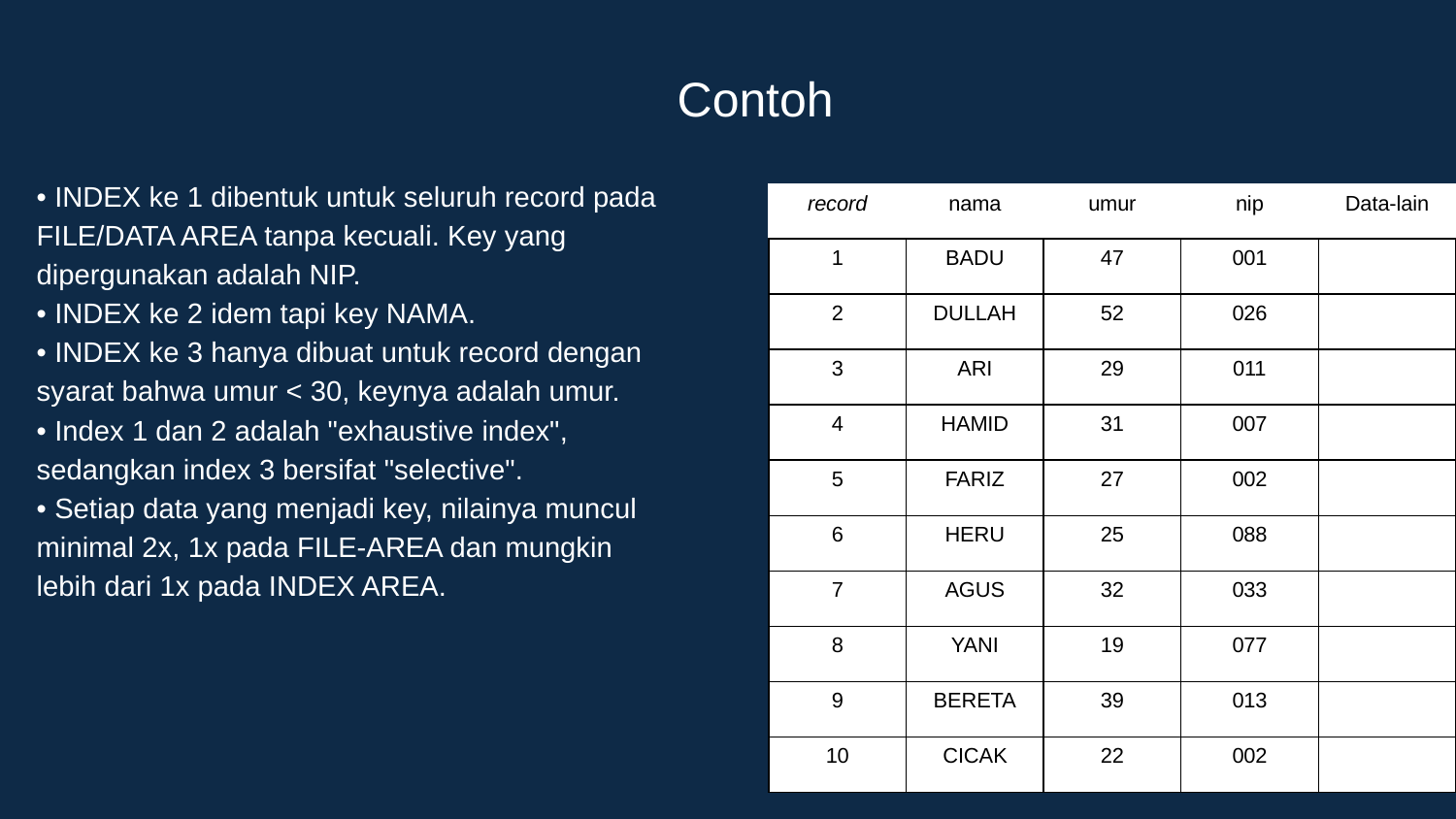

Contoh
• INDEX ke 1 dibentuk untuk seluruh record pada FILE/DATA AREA tanpa kecuali. Key yang
dipergunakan adalah NIP.
• INDEX ke 2 idem tapi key NAMA.
• INDEX ke 3 hanya dibuat untuk record dengan syarat bahwa umur < 30, keynya adalah umur.
• Index 1 dan 2 adalah "exhaustive index", sedangkan index 3 bersifat "selective".
• Setiap data yang menjadi key, nilainya muncul minimal 2x, 1x pada FILE-AREA dan mungkin
lebih dari 1x pada INDEX AREA.

| record | nama | umur | nip | Data-lain |
| --- | --- | --- | --- | --- |
| 1 | BADU | 47 | 001 |  |
| 2 | DULLAH | 52 | 026 |  |
| 3 | ARI | 29 | 011 |  |
| 4 | HAMID | 31 | 007 |  |
| 5 | FARIZ | 27 | 002 |  |
| 6 | HERU | 25 | 088 |  |
| 7 | AGUS | 32 | 033 |  |
| 8 | YANI | 19 | 077 |  |
| 9 | BERETA | 39 | 013 |  |
| 10 | CICAK | 22 | 002 |  |